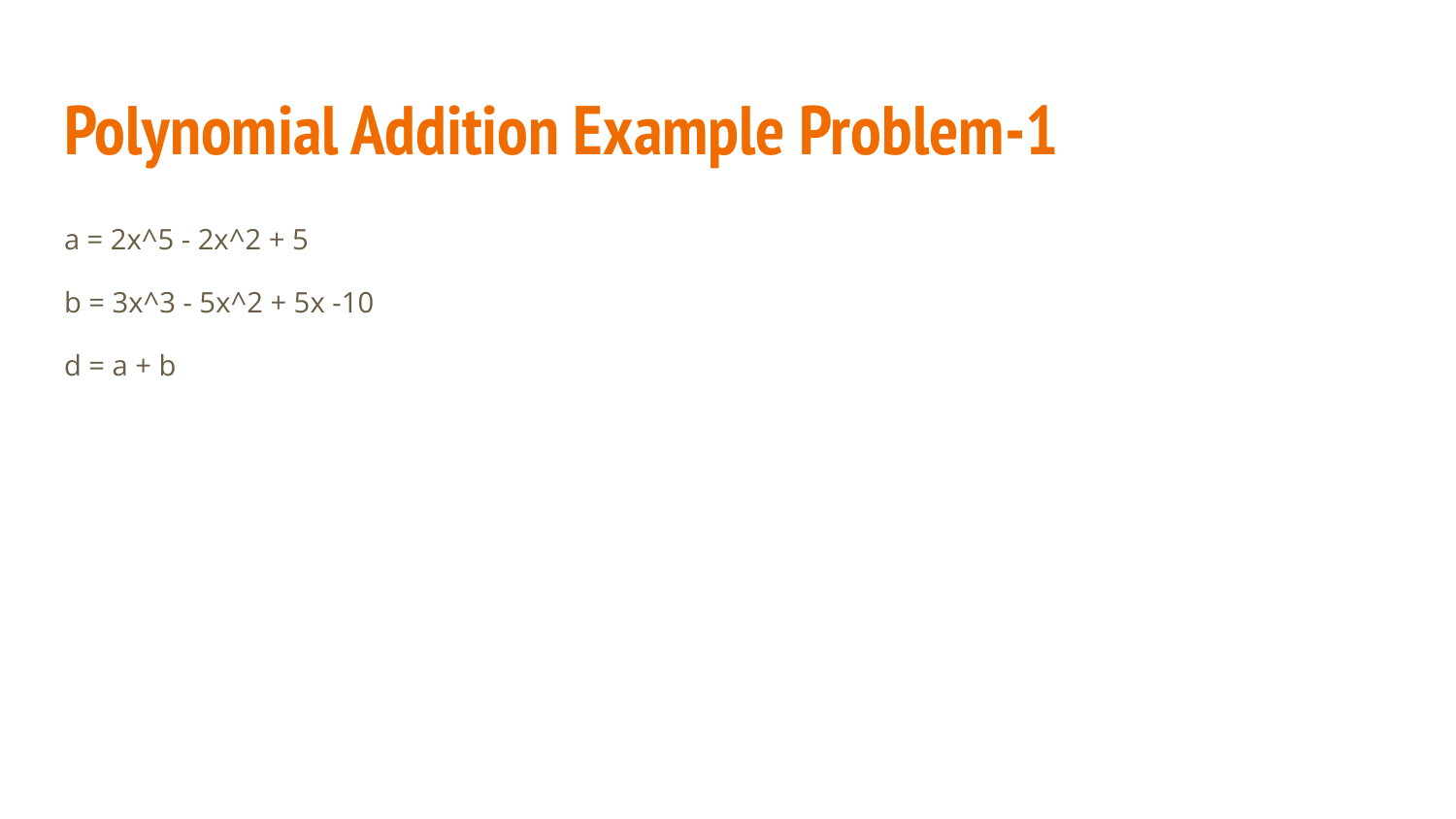

# Polynomial Addition Example Problem-1
a = 2x^5 - 2x^2 + 5
b = 3x^3 - 5x^2 + 5x -10
d = a + b